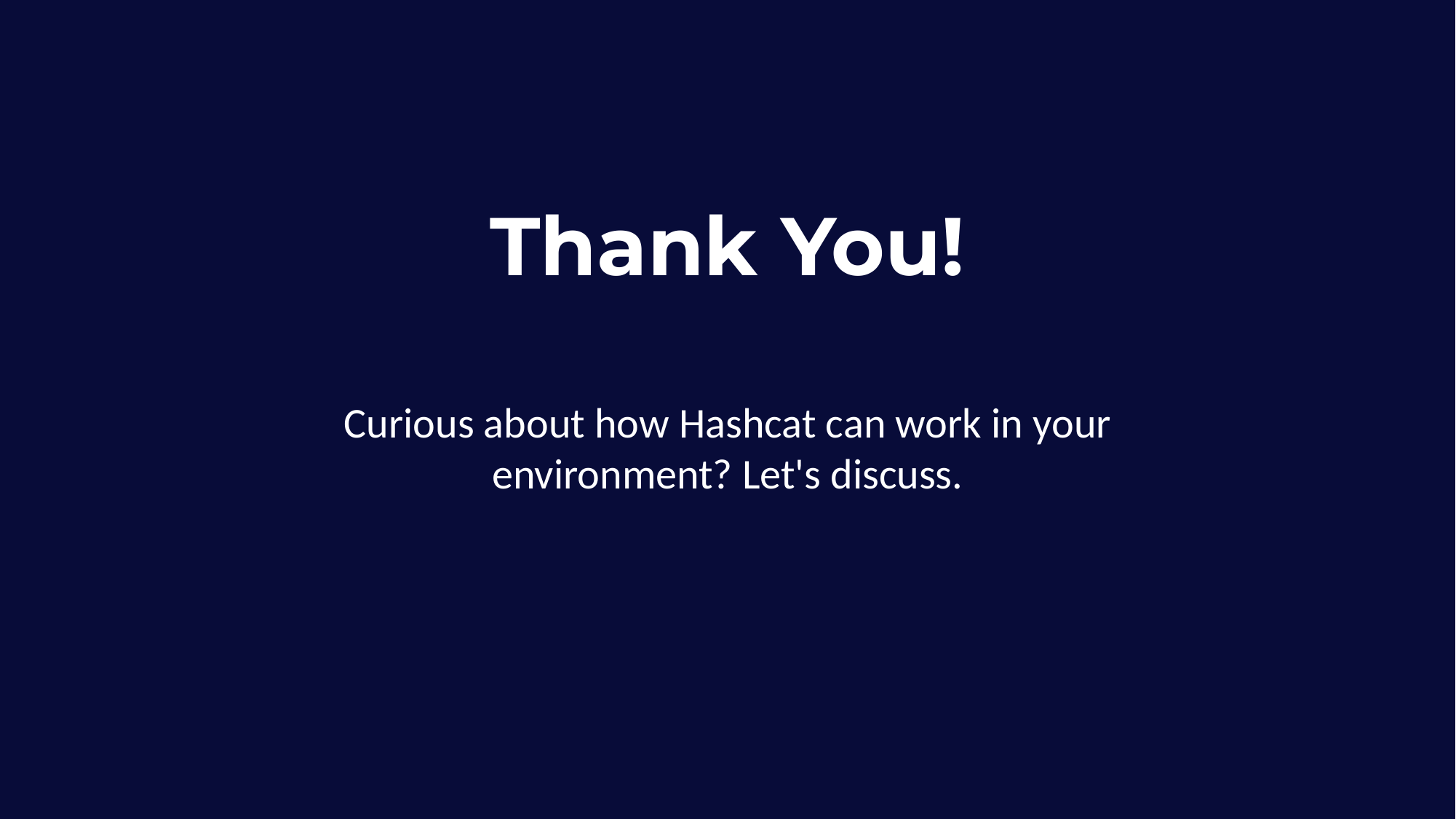

Thank You!

Curious about how Hashcat can work in your environment? Let's discuss.